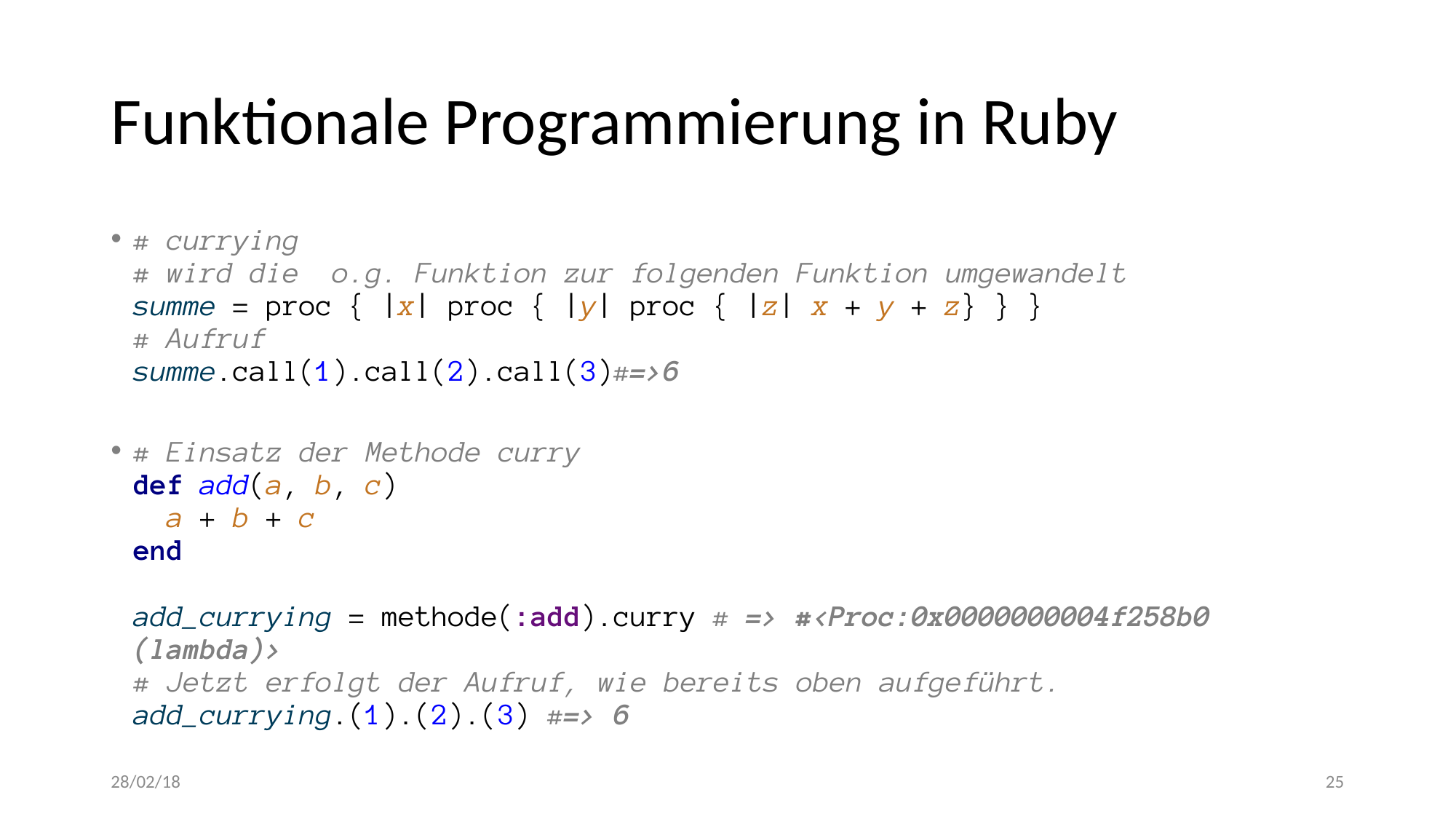

# Funktionale Programmierung in Ruby
# currying # wird die  o.g. Funktion zur folgenden Funktion umgewandelt summe = proc { |x| proc { |y| proc { |z| x + y + z} } } # Aufruf summe.call(1).call(2).call(3)#=>6
# Einsatz der Methode curry def add(a, b, c) a + b + c end add_currying = methode(:add).curry # => #<Proc:0x0000000004f258b0 (lambda)> # Jetzt erfolgt der Aufruf, wie bereits oben aufgeführt. add_currying.(1).(2).(3) #=> 6

28/02/18
25